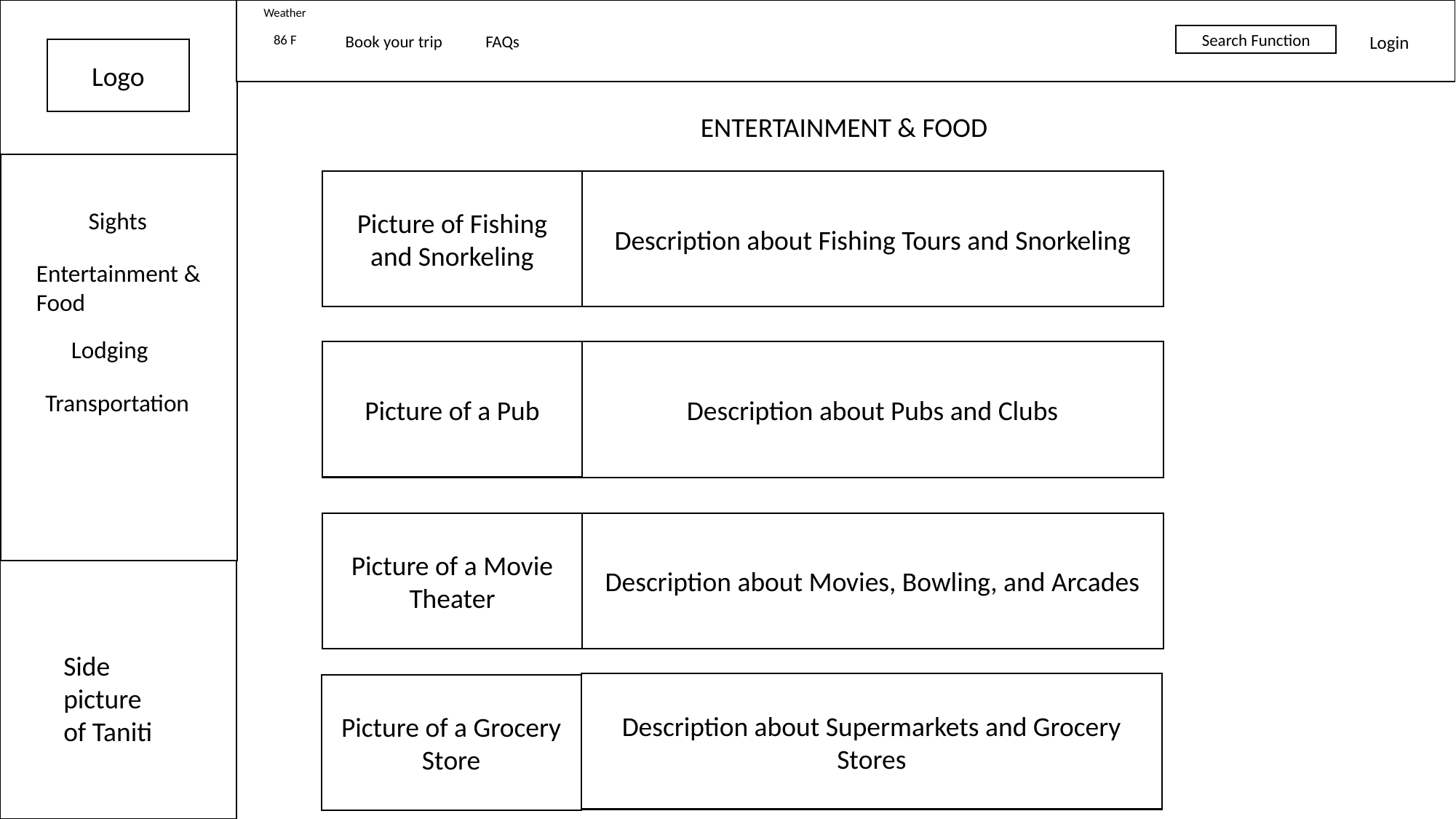

Weather
86 F
Book your trip
FAQs
Search Function
Login
Logo
ENTERTAINMENT & FOOD

Picture of Fishing and Snorkeling
Description about Fishing Tours and Snorkeling
Sights
Entertainment & Food
Lodging
Picture of a Pub
Description about Pubs and Clubs
Transportation
Picture of a Movie Theater
Description about Movies, Bowling, and Arcades

Side picture of Taniti
Description about Supermarkets and Grocery Stores
Picture of a Grocery Store